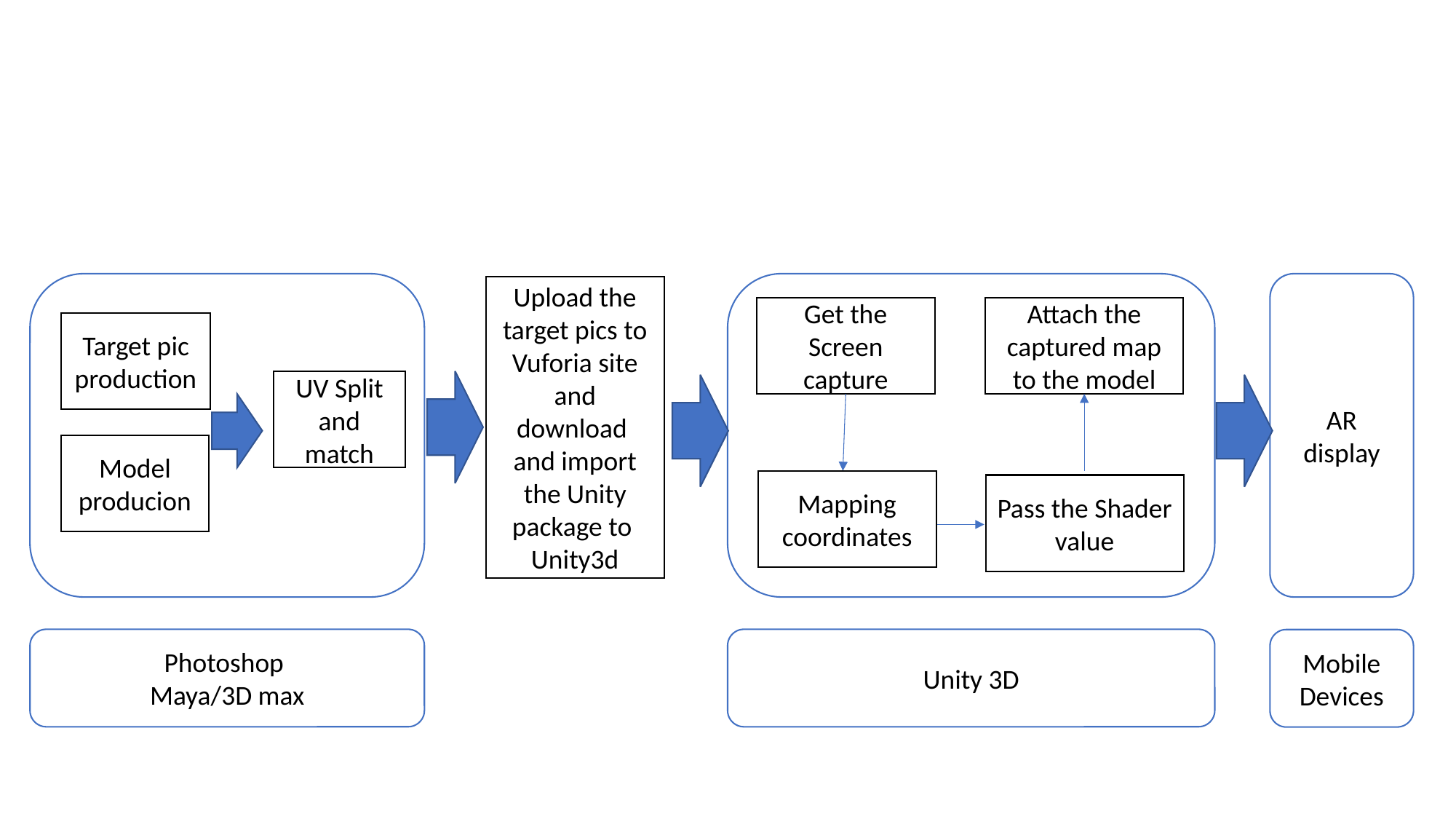

#

AR display
Upload the target pics to Vuforia site and download  and import the Unity package to  Unity3d
Get the Screen capture
Attach the captured map to the model
Target pic production
UV Split and match

Model producion
Mapping coordinates
Pass the Shader value
Unity 3D
Photoshop
Maya/3D max
Mobile Devices